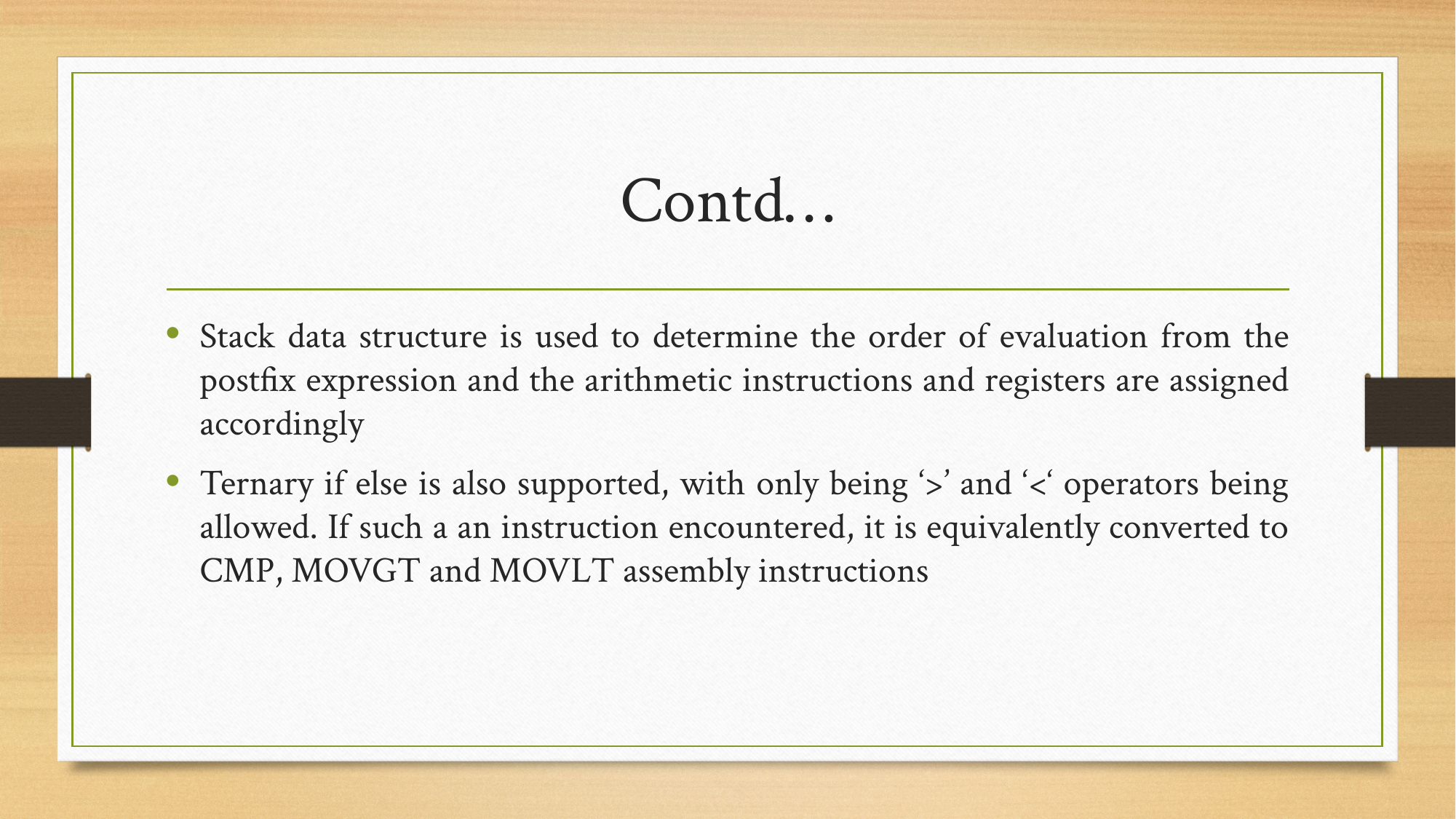

# Contd…
Stack data structure is used to determine the order of evaluation from the postfix expression and the arithmetic instructions and registers are assigned accordingly
Ternary if else is also supported, with only being ‘>’ and ‘<‘ operators being allowed. If such a an instruction encountered, it is equivalently converted to CMP, MOVGT and MOVLT assembly instructions